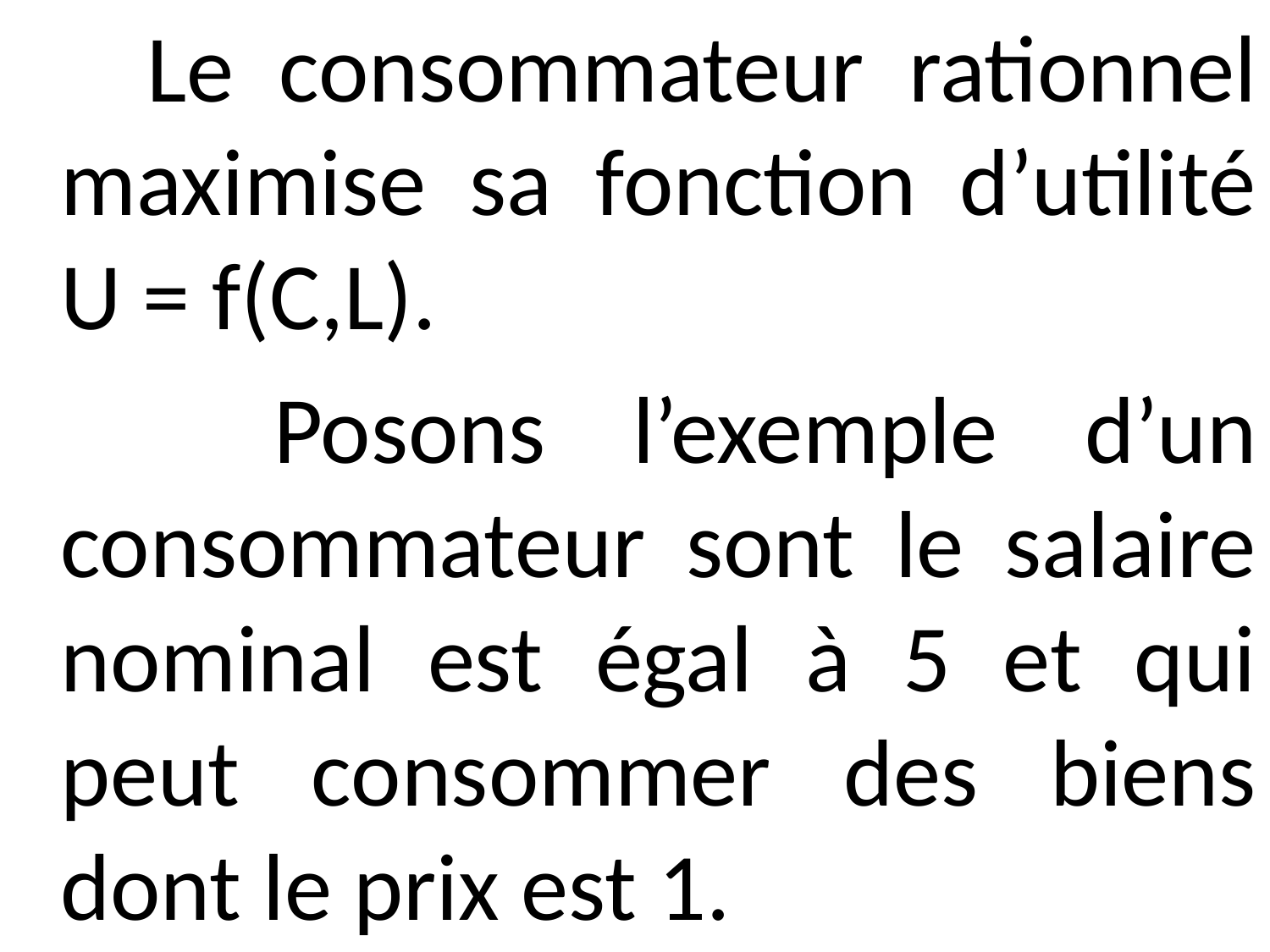

Le consommateur rationnel maximise sa fonction d’utilité U = f(C,L).
   Posons l’exemple d’un consommateur sont le salaire nominal est égal à 5 et qui peut consommer des biens dont le prix est 1.